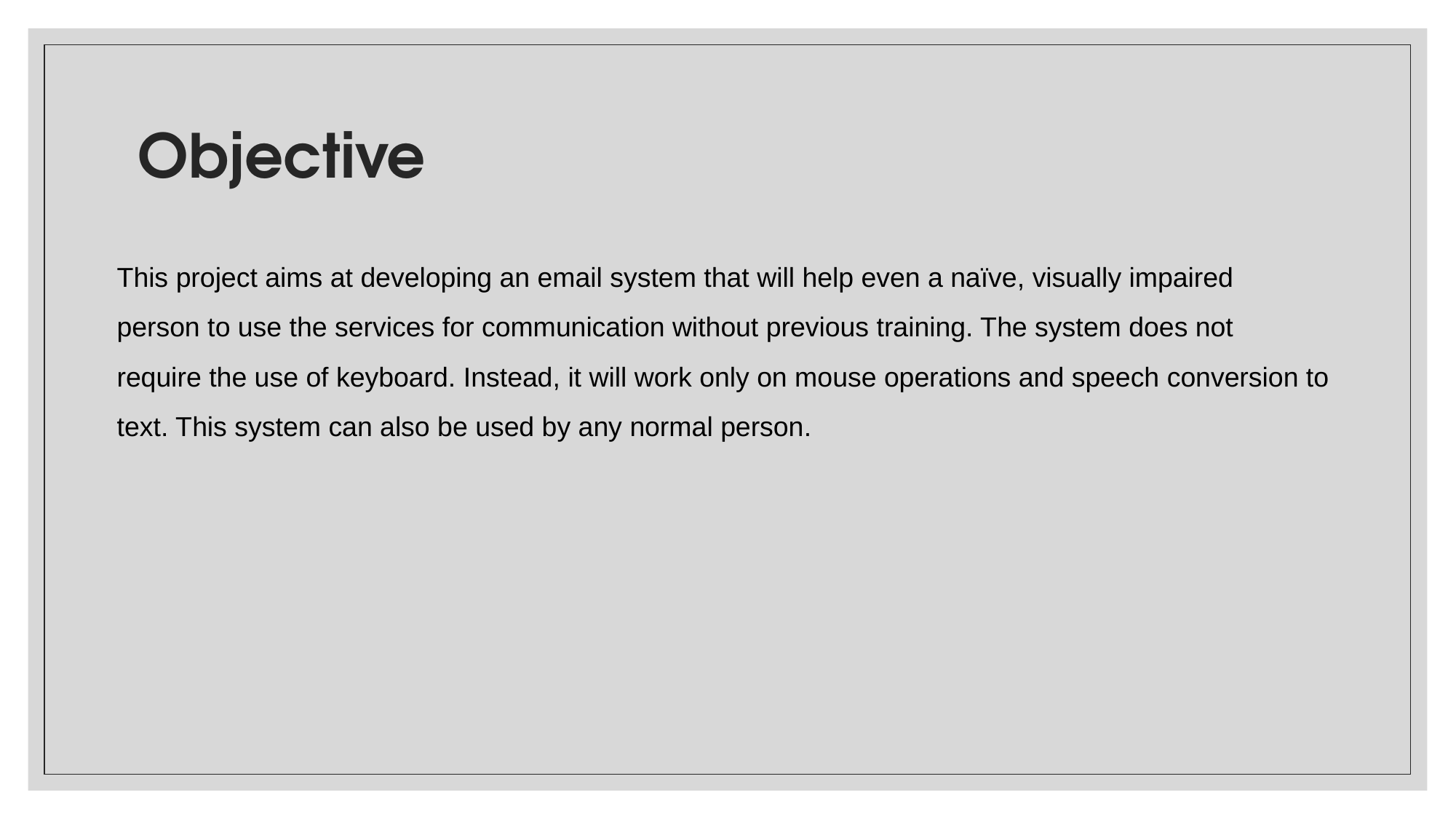

# Objective
This project aims at developing an email system that will help even a naïve, visually impaired
person to use the services for communication without previous training. The system does not
require the use of keyboard. Instead, it will work only on mouse operations and speech conversion to
text. This system can also be used by any normal person.